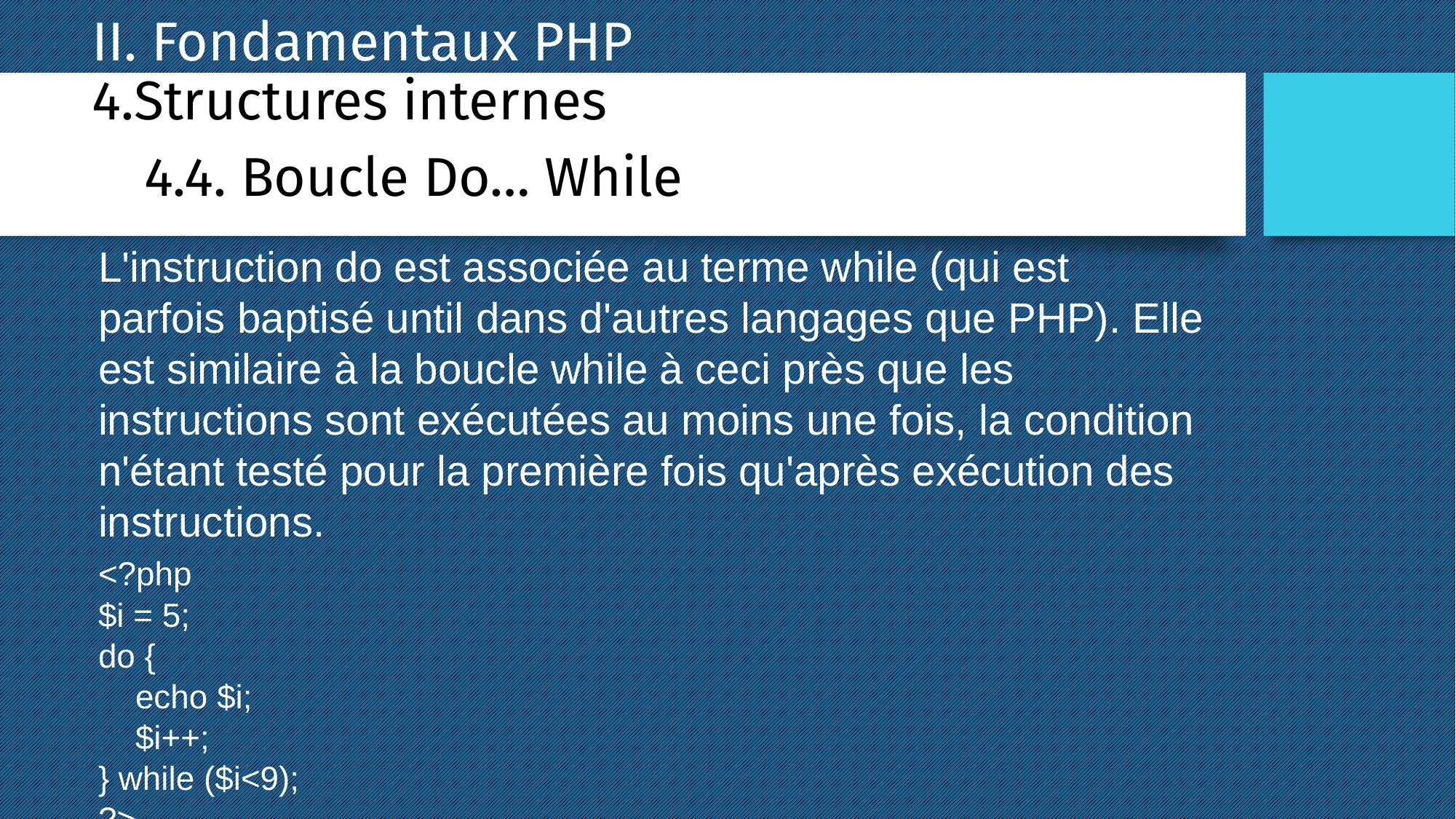

II. Fondamentaux PHP
4.Structures internes

4.4. Boucle Do… While
L'instruction do est associée au terme while (qui est parfois baptisé until dans d'autres langages que PHP). Elle est similaire à la boucle while à ceci près que les instructions sont exécutées au moins une fois, la condition n'étant testé pour la première fois qu'après exécution des instructions.
<?php
$i = 5;
do {
    echo $i;
    $i++;
} while ($i<9);
?>